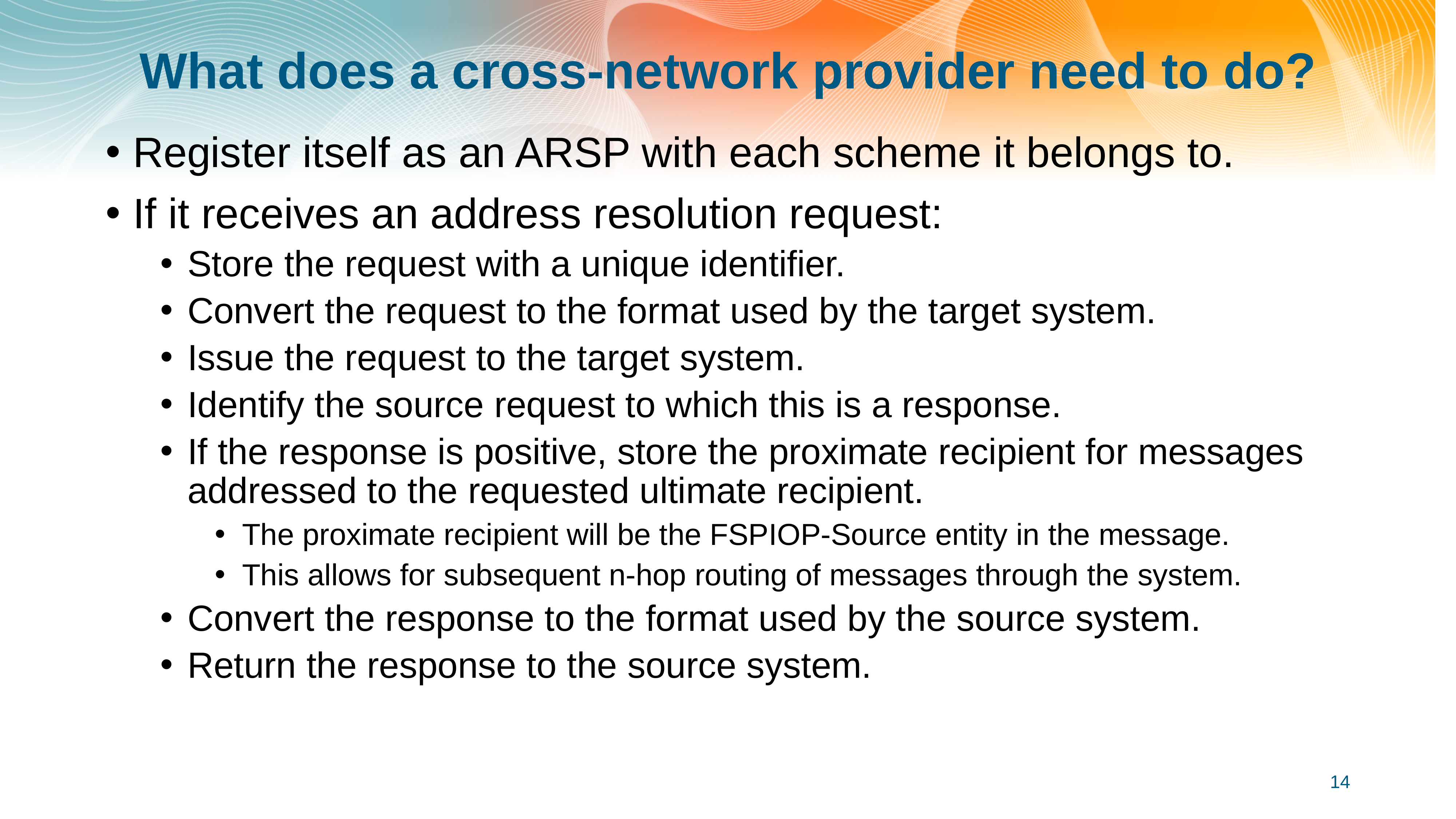

# What does a cross-network provider need to do?
Register itself as an ARSP with each scheme it belongs to.
If it receives an address resolution request:
Store the request with a unique identifier.
Convert the request to the format used by the target system.
Issue the request to the target system.
Identify the source request to which this is a response.
If the response is positive, store the proximate recipient for messages addressed to the requested ultimate recipient.
The proximate recipient will be the FSPIOP-Source entity in the message.
This allows for subsequent n-hop routing of messages through the system.
Convert the response to the format used by the source system.
Return the response to the source system.

14